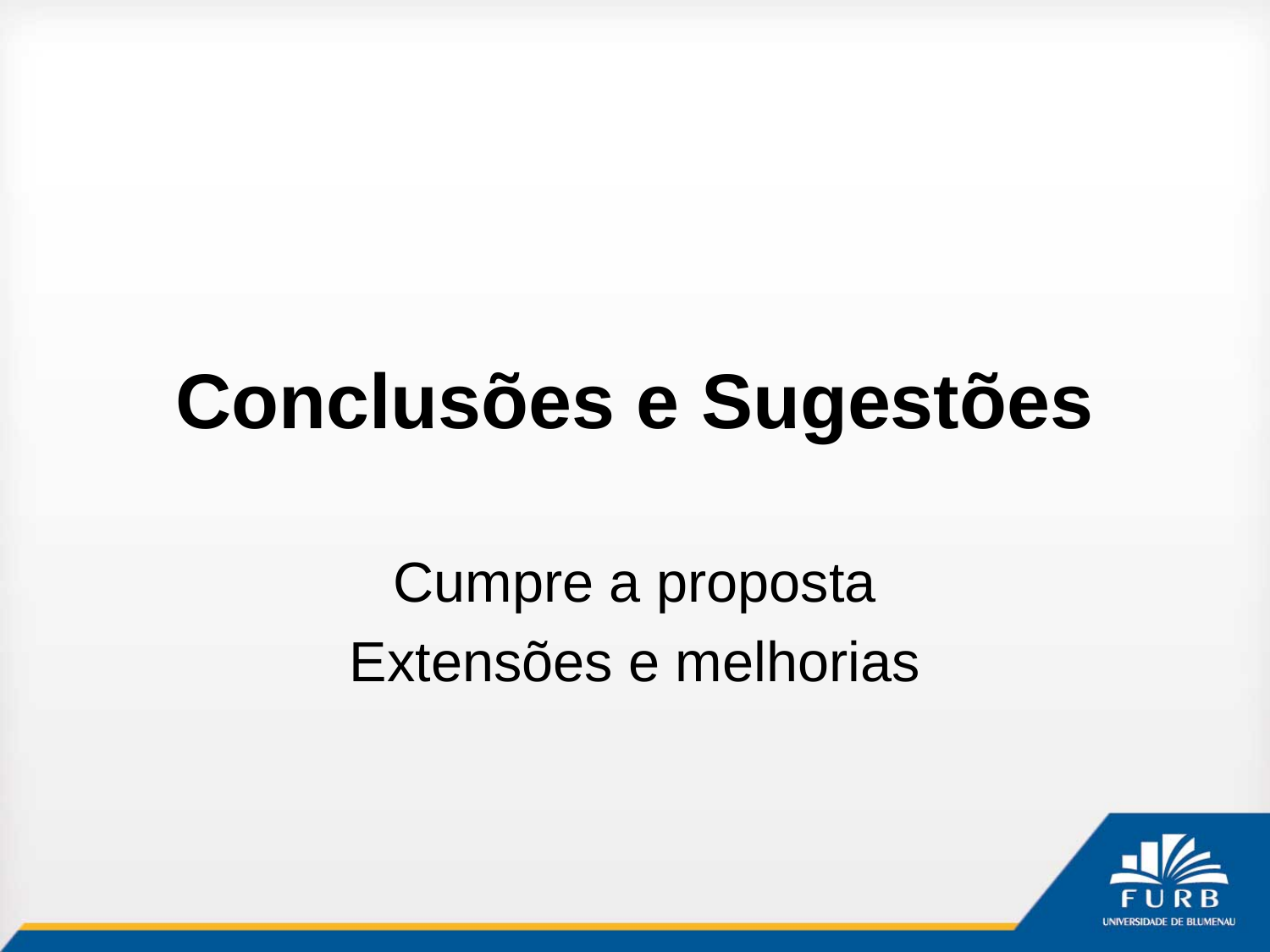

# Conclusões e Sugestões
Cumpre a proposta
Extensões e melhorias